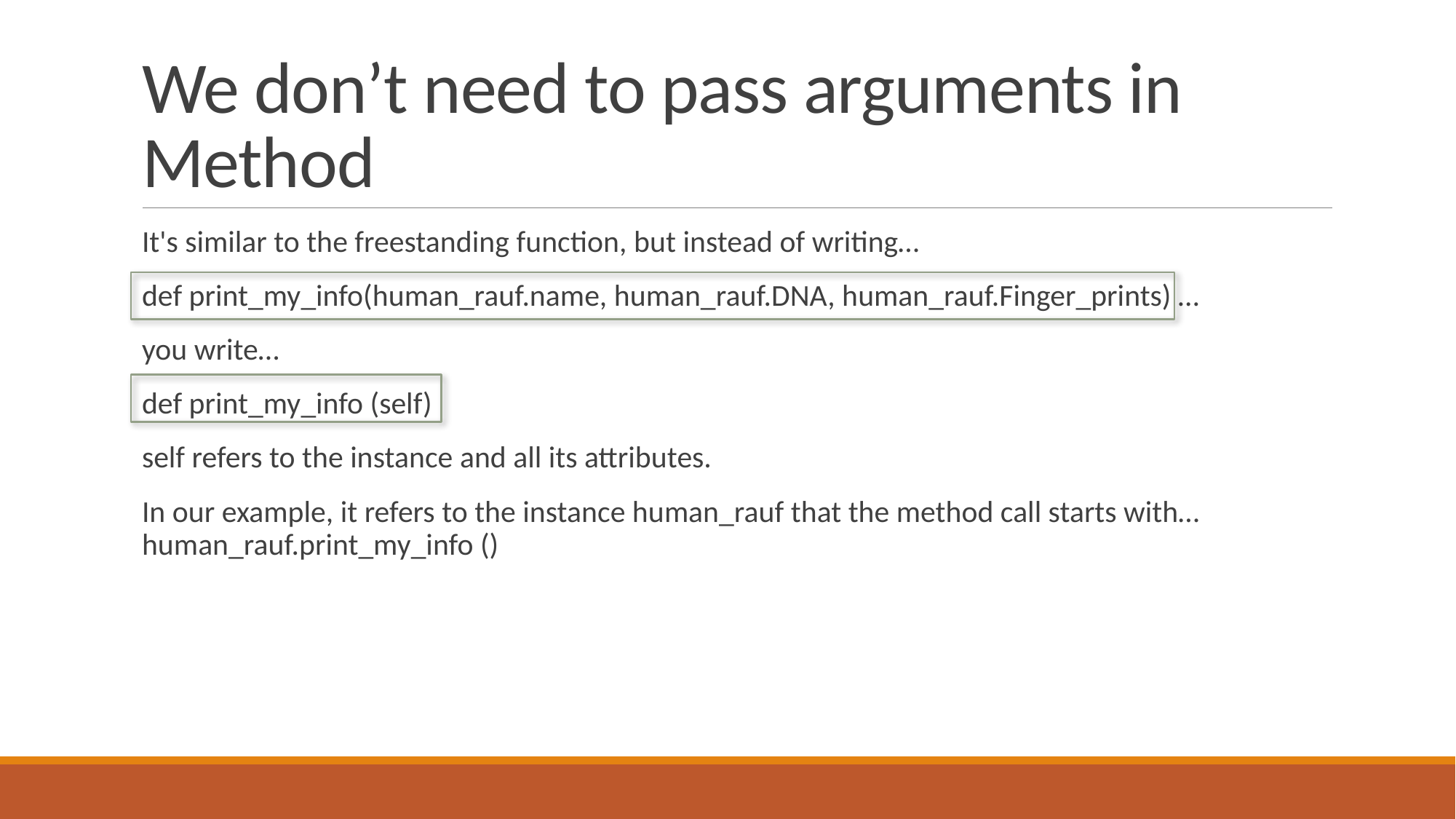

# We don’t need to pass arguments in Method
It's similar to the freestanding function, but instead of writing…
def print_my_info(human_rauf.name, human_rauf.DNA, human_rauf.Finger_prints) …
you write…
def print_my_info (self)
self refers to the instance and all its attributes.
In our example, it refers to the instance human_rauf that the method call starts with… human_rauf.print_my_info ()